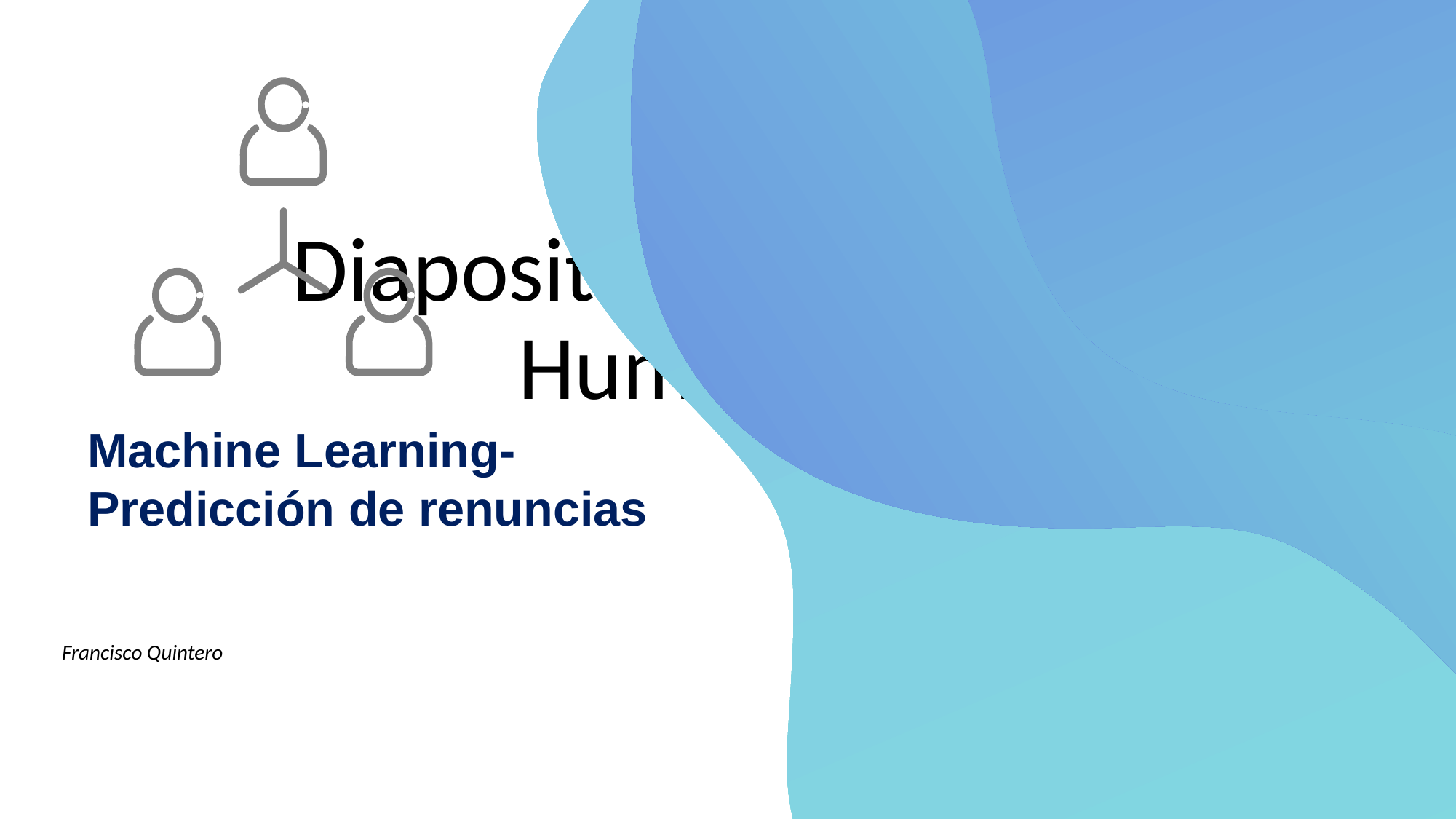

# Diapositiva de Recursos Humanos 1
Machine Learning-Predicción de renuncias
Francisco Quintero